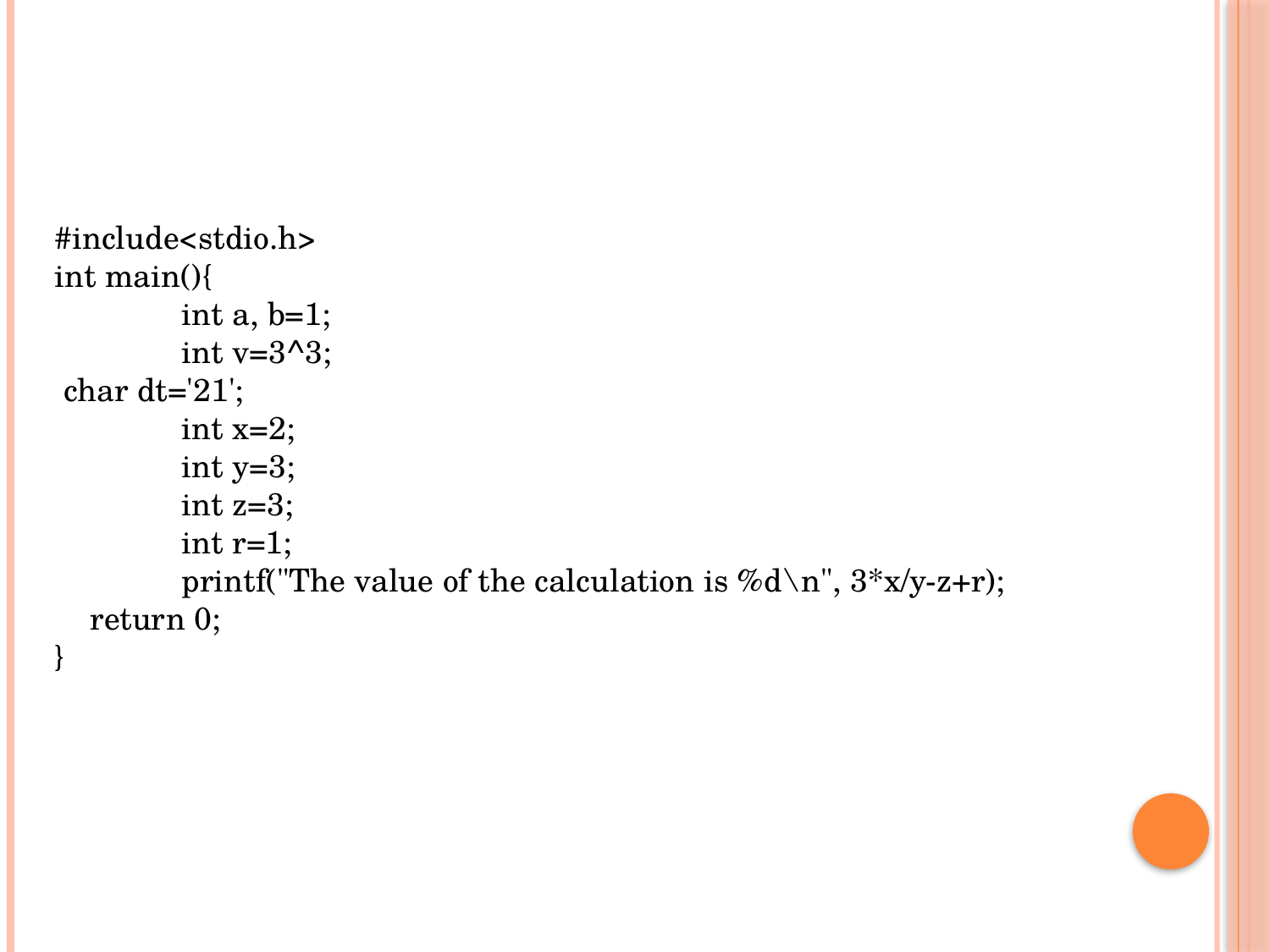

#include<stdio.h>
int main(){
	int a, b=1;
	int v=3^3;
 char dt='21';
	int x=2;
	int y=3;
	int z=3;
	int r=1;
	printf("The value of the calculation is %d\n", 3*x/y-z+r);
    return 0;
}